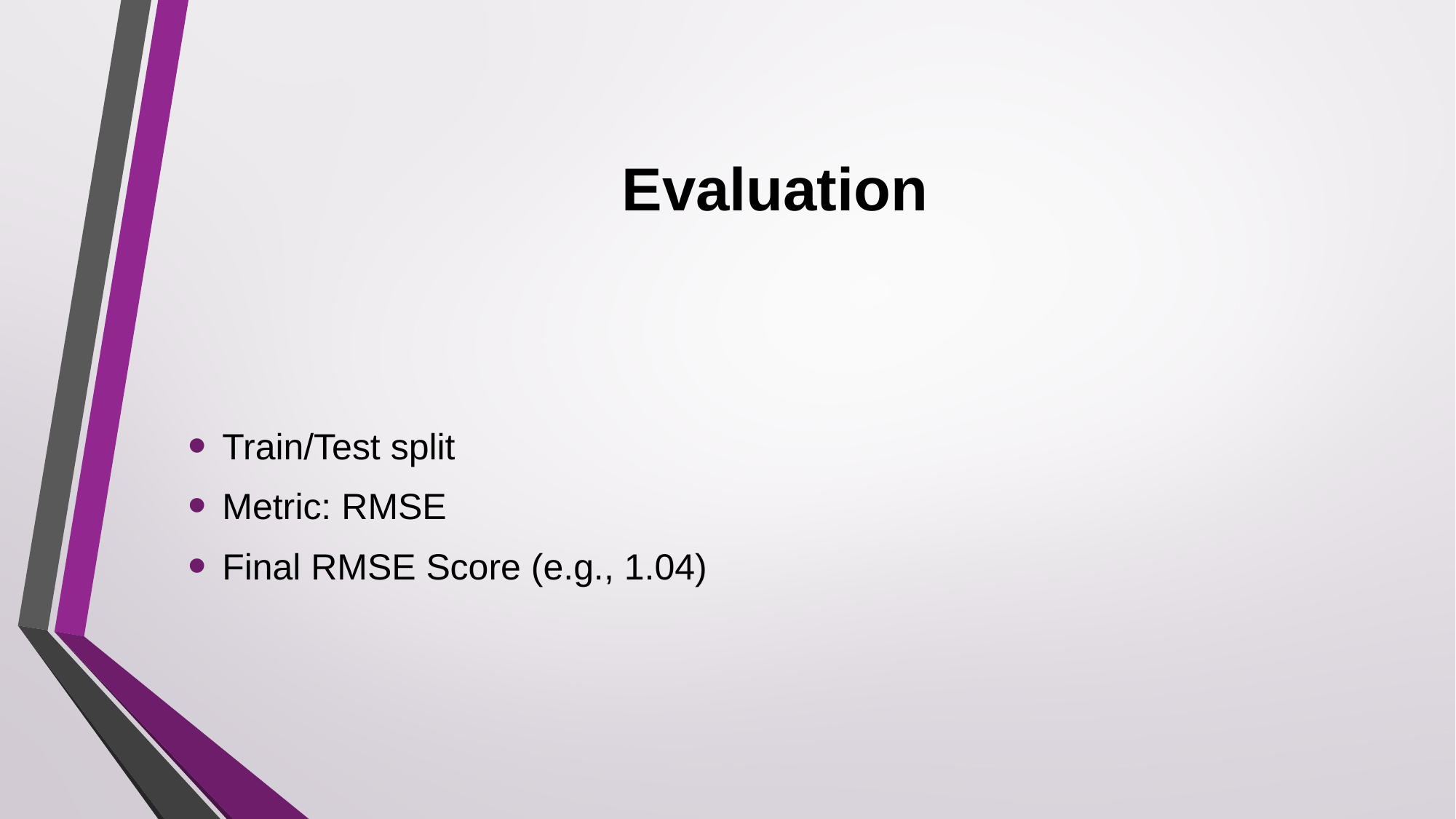

# Evaluation
Train/Test split
Metric: RMSE
Final RMSE Score (e.g., 1.04)